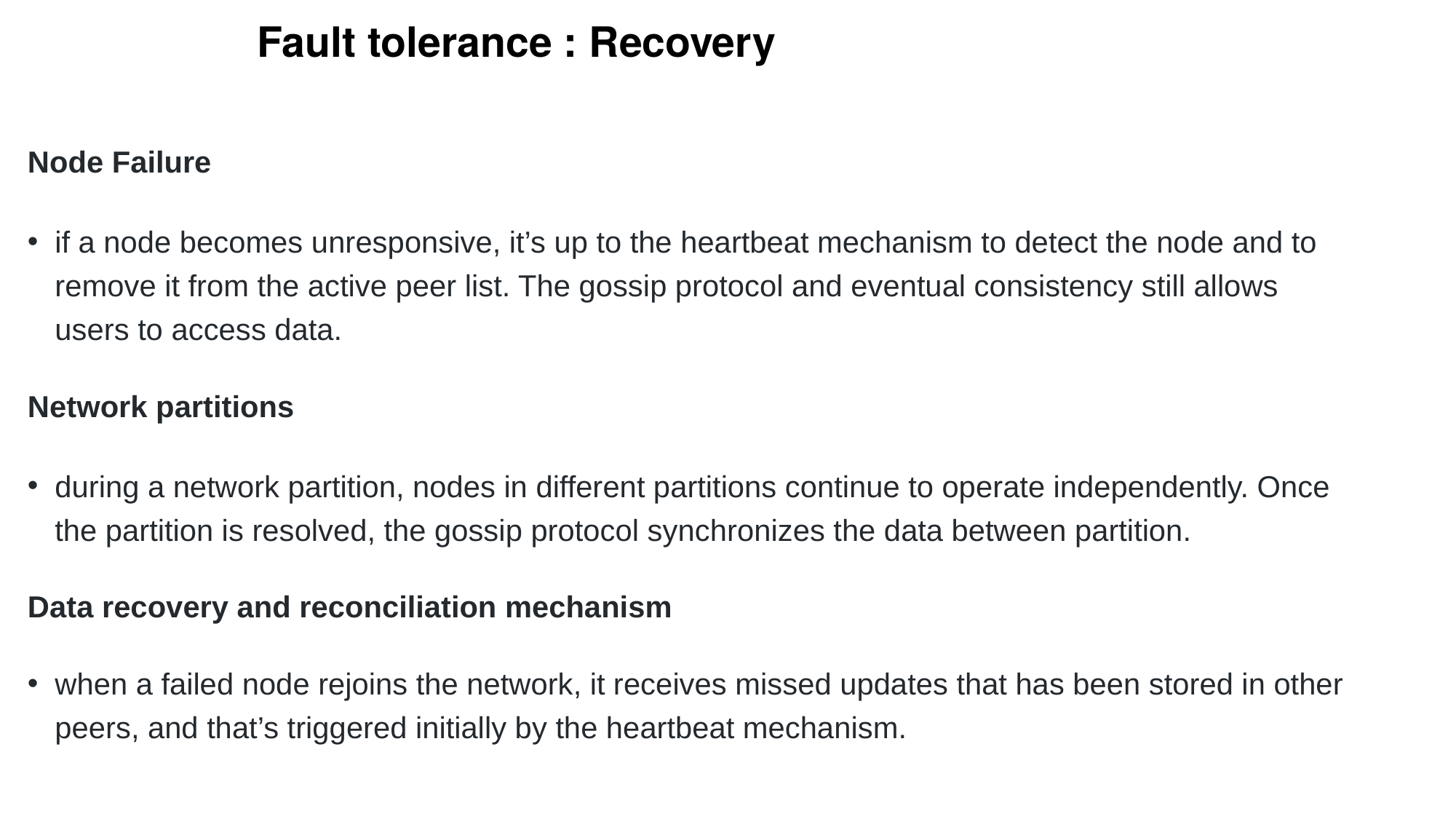

# Fault tolerance : Recovery
Node Failure
if a node becomes unresponsive, it’s up to the heartbeat mechanism to detect the node and to remove it from the active peer list. The gossip protocol and eventual consistency still allows users to access data.
Network partitions
during a network partition, nodes in different partitions continue to operate independently. Once the partition is resolved, the gossip protocol synchronizes the data between partition.
Data recovery and reconciliation mechanism
when a failed node rejoins the network, it receives missed updates that has been stored in other peers, and that’s triggered initially by the heartbeat mechanism.